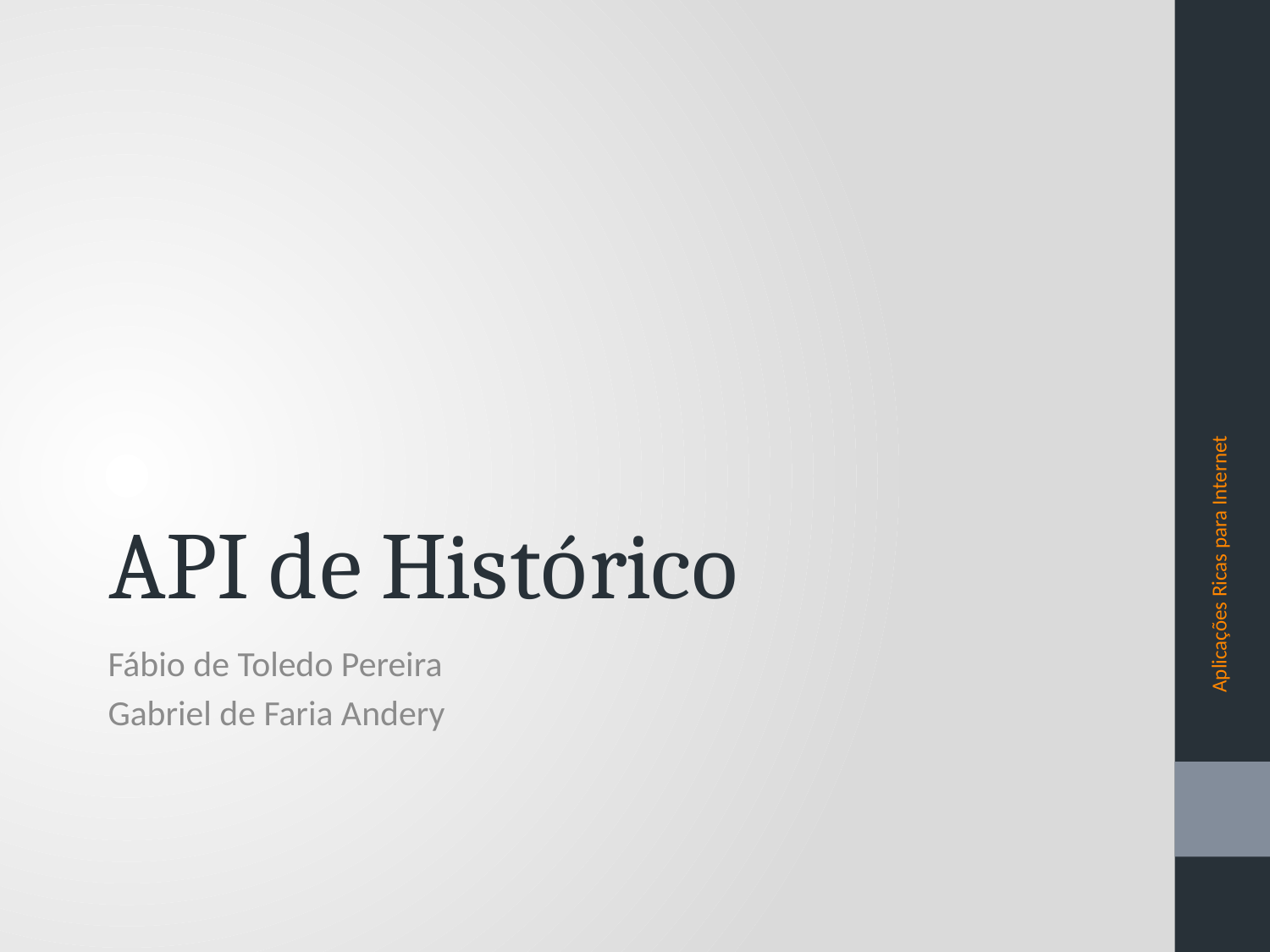

# API de Histórico
Aplicações Ricas para Internet
Fábio de Toledo Pereira
Gabriel de Faria Andery